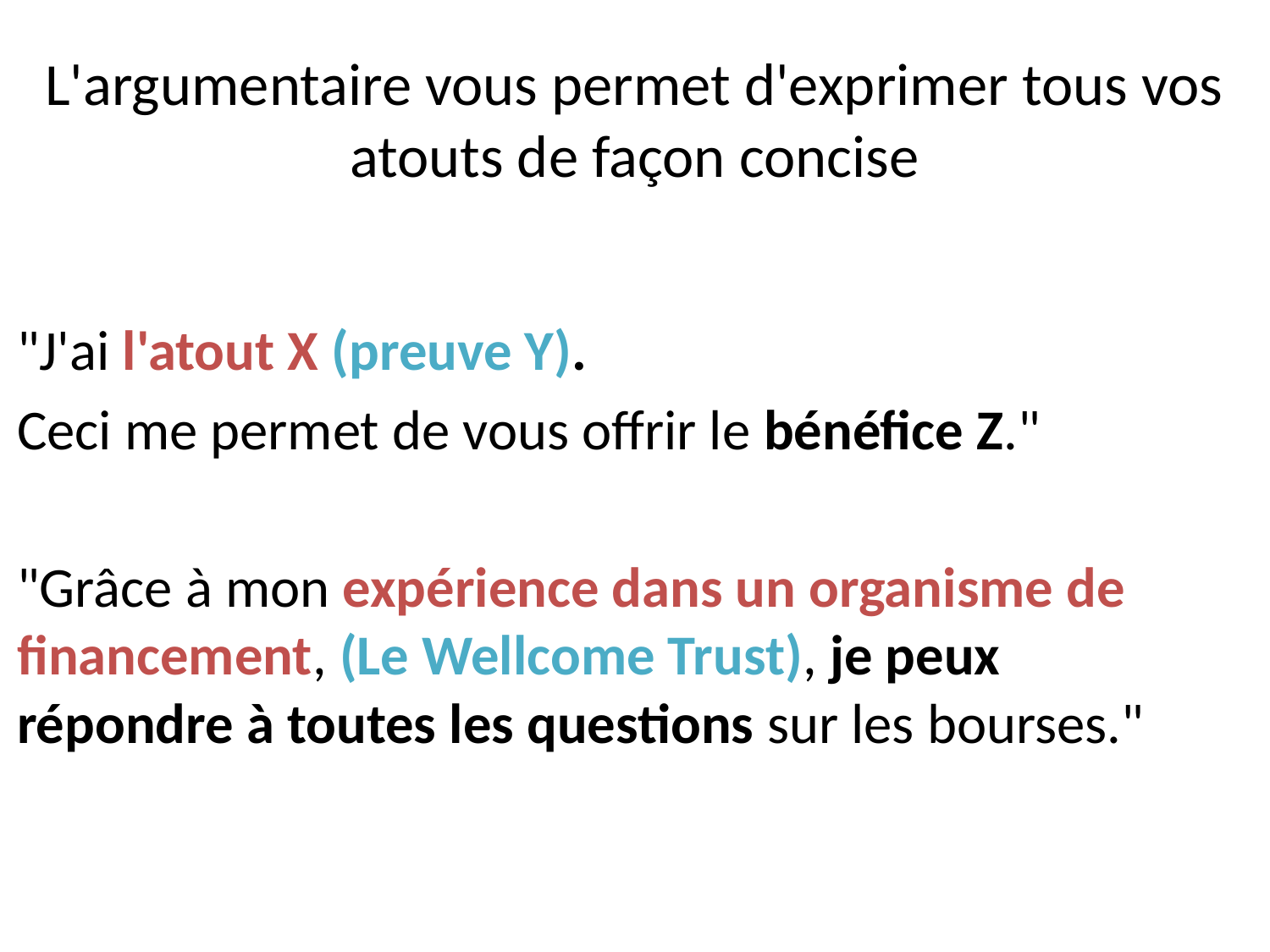

# L'argumentaire vous permet d'exprimer tous vos atouts de façon concise
"J'ai l'atout X (preuve Y).
Ceci me permet de vous offrir le bénéfice Z."

"Grâce à mon expérience dans un organisme de financement, (Le Wellcome Trust), je peux répondre à toutes les questions sur les bourses."